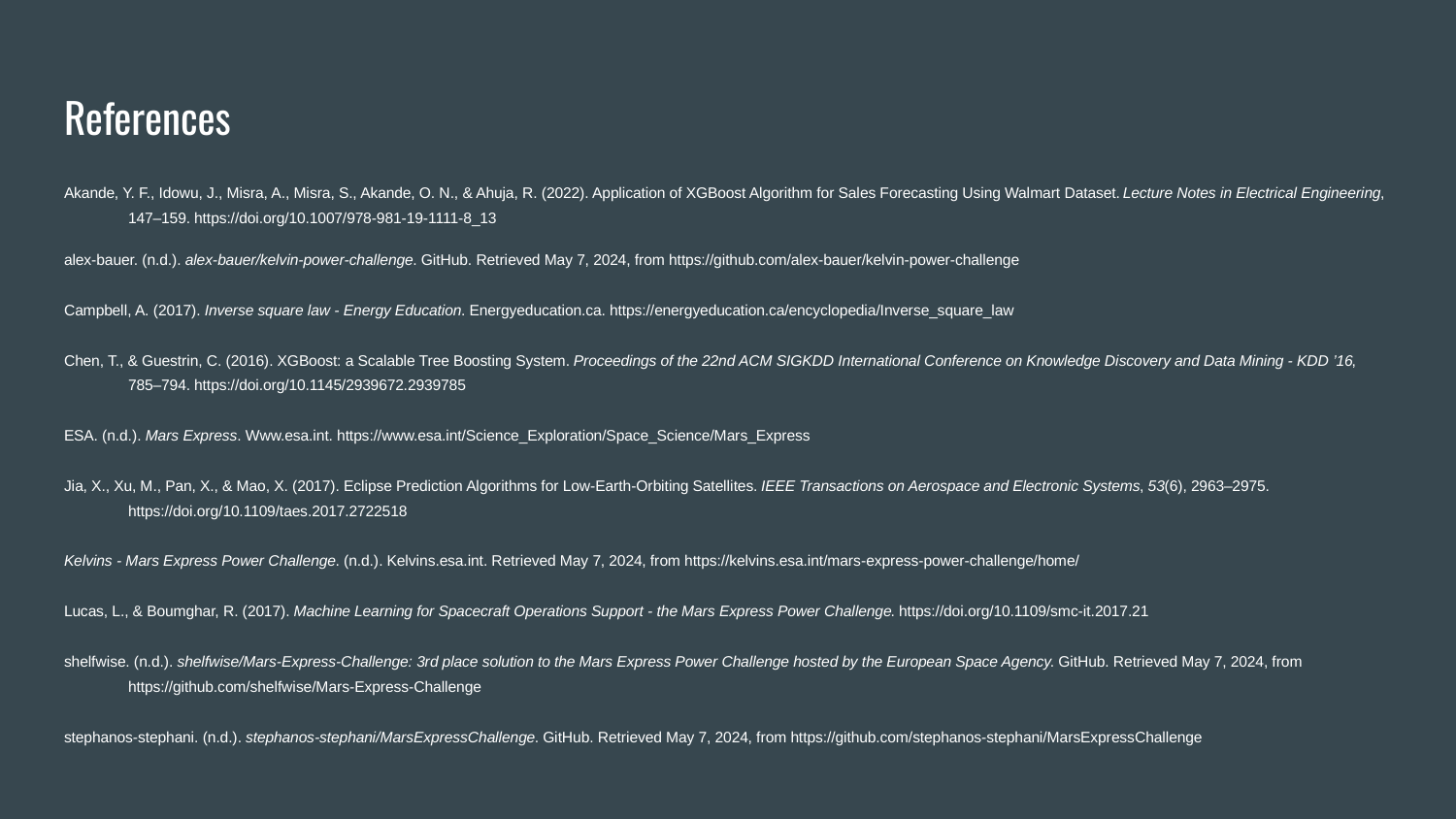

# References
Akande, Y. F., Idowu, J., Misra, A., Misra, S., Akande, O. N., & Ahuja, R. (2022). Application of XGBoost Algorithm for Sales Forecasting Using Walmart Dataset. Lecture Notes in Electrical Engineering, 147–159. https://doi.org/10.1007/978-981-19-1111-8_13
alex-bauer. (n.d.). alex-bauer/kelvin-power-challenge. GitHub. Retrieved May 7, 2024, from https://github.com/alex-bauer/kelvin-power-challenge

Campbell, A. (2017). Inverse square law - Energy Education. Energyeducation.ca. https://energyeducation.ca/encyclopedia/Inverse_square_law

Chen, T., & Guestrin, C. (2016). XGBoost: a Scalable Tree Boosting System. Proceedings of the 22nd ACM SIGKDD International Conference on Knowledge Discovery and Data Mining - KDD ’16, 785–794. https://doi.org/10.1145/2939672.2939785

ESA. (n.d.). Mars Express. Www.esa.int. https://www.esa.int/Science_Exploration/Space_Science/Mars_Express

Jia, X., Xu, M., Pan, X., & Mao, X. (2017). Eclipse Prediction Algorithms for Low-Earth-Orbiting Satellites. IEEE Transactions on Aerospace and Electronic Systems, 53(6), 2963–2975. https://doi.org/10.1109/taes.2017.2722518

Kelvins - Mars Express Power Challenge. (n.d.). Kelvins.esa.int. Retrieved May 7, 2024, from https://kelvins.esa.int/mars-express-power-challenge/home/

Lucas, L., & Boumghar, R. (2017). Machine Learning for Spacecraft Operations Support - the Mars Express Power Challenge. https://doi.org/10.1109/smc-it.2017.21

shelfwise. (n.d.). shelfwise/Mars-Express-Challenge: 3rd place solution to the Mars Express Power Challenge hosted by the European Space Agency. GitHub. Retrieved May 7, 2024, from https://github.com/shelfwise/Mars-Express-Challenge

stephanos-stephani. (n.d.). stephanos-stephani/MarsExpressChallenge. GitHub. Retrieved May 7, 2024, from https://github.com/stephanos-stephani/MarsExpressChallenge